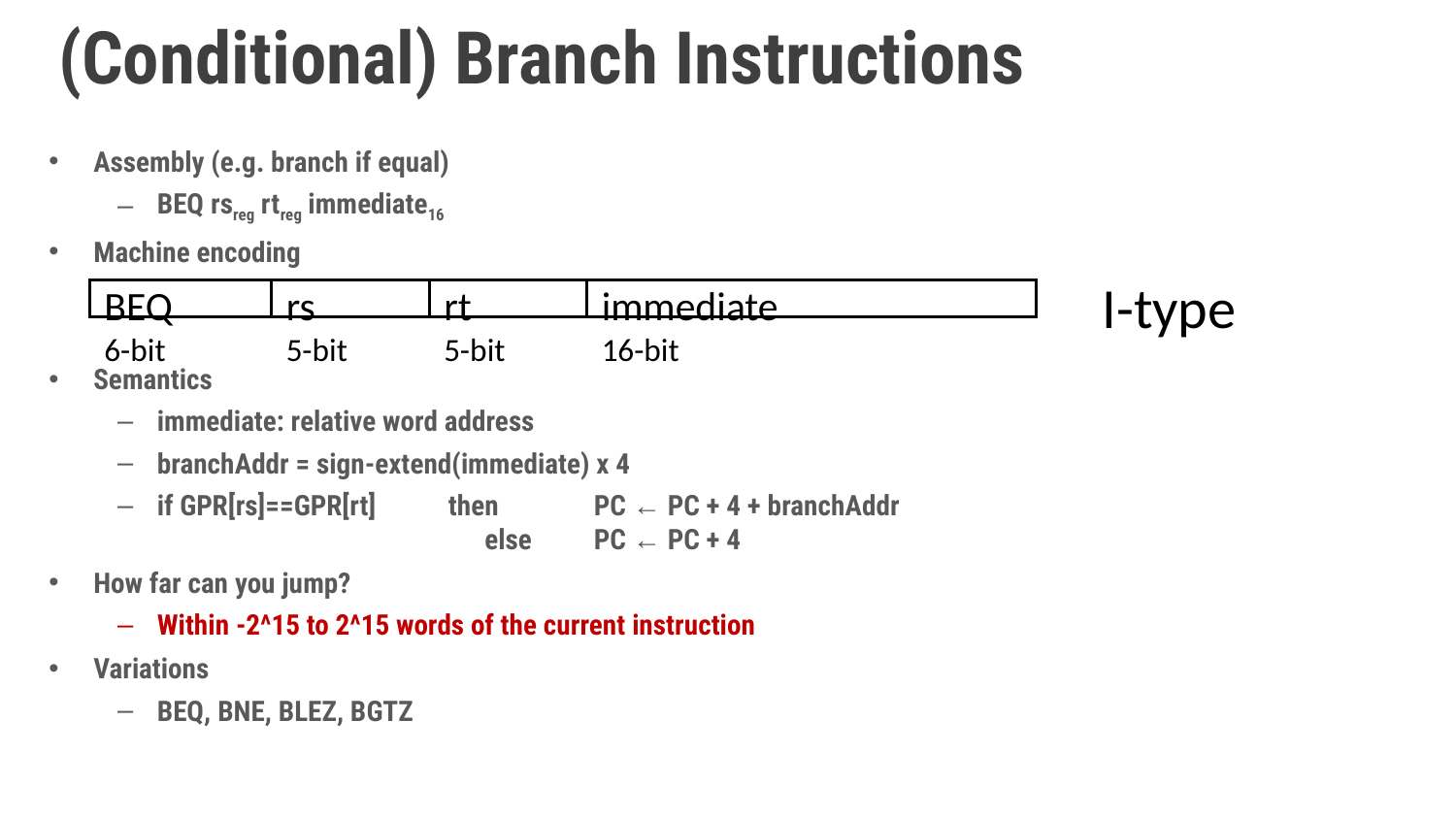

# (Conditional) Branch Instructions
Assembly (e.g. branch if equal)
BEQ rsreg rtreg immediate16
Machine encoding

Semantics
immediate: relative word address
branchAddr = sign-extend(immediate) x 4
if GPR[rs]==GPR[rt] 	then 	PC ← PC + 4 + branchAddr
                                                  else 	PC ← PC + 4
How far can you jump?
Within -2^15 to 2^15 words of the current instruction
Variations
BEQ, BNE, BLEZ, BGTZ
I-type
BEQ
6-bit
rs
5-bit
rt
5-bit
immediate
16-bit